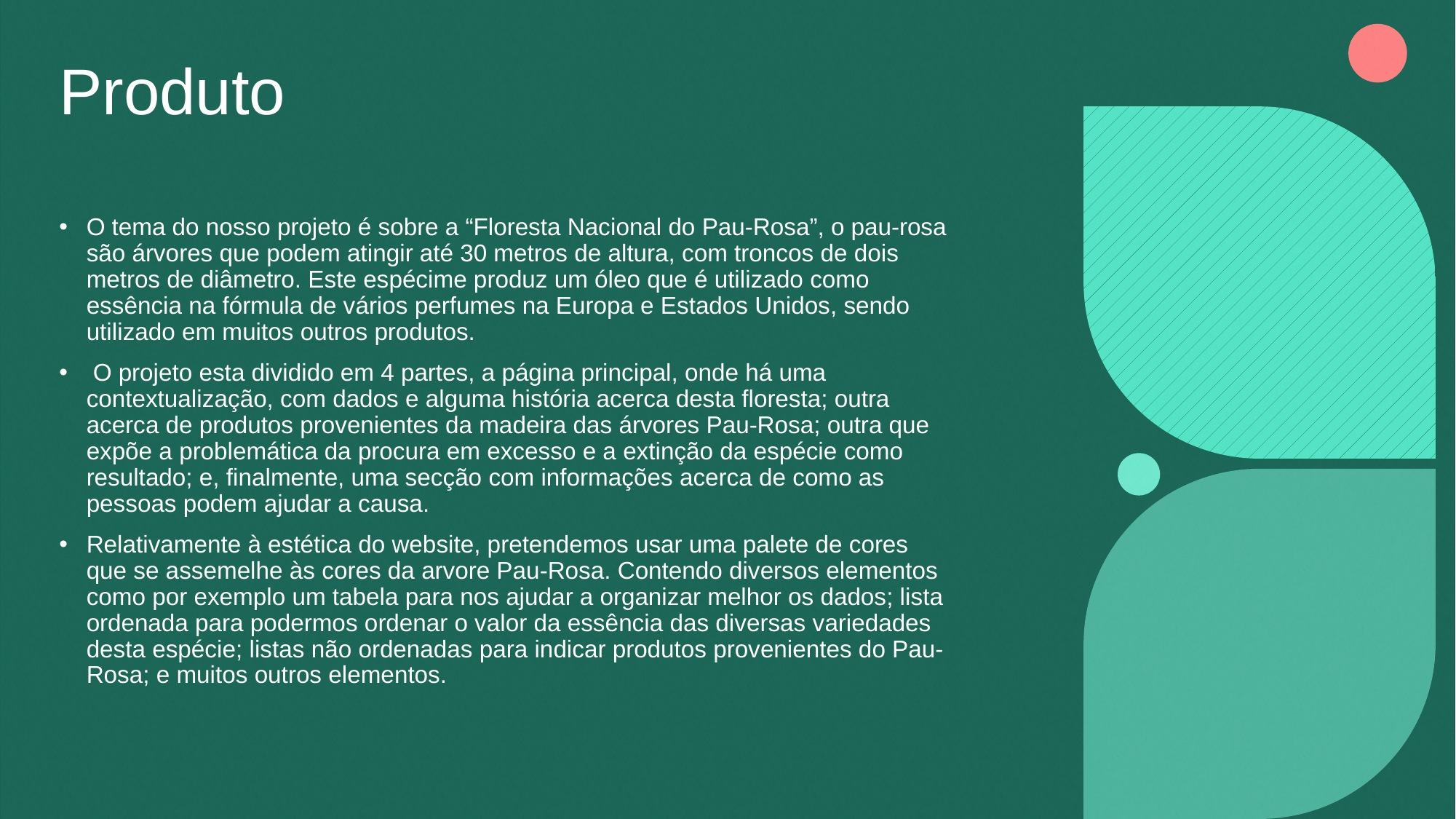

# Produto
O tema do nosso projeto é sobre a “Floresta Nacional do Pau-Rosa”, o pau-rosa são árvores que podem atingir até 30 metros de altura, com troncos de dois metros de diâmetro. Este espécime produz um óleo que é utilizado como essência na fórmula de vários perfumes na Europa e Estados Unidos, sendo utilizado em muitos outros produtos.
 O projeto esta dividido em 4 partes, a página principal, onde há uma contextualização, com dados e alguma história acerca desta floresta; outra acerca de produtos provenientes da madeira das árvores Pau-Rosa; outra que expõe a problemática da procura em excesso e a extinção da espécie como resultado; e, finalmente, uma secção com informações acerca de como as pessoas podem ajudar a causa.
Relativamente à estética do website, pretendemos usar uma palete de cores que se assemelhe às cores da arvore Pau-Rosa. Contendo diversos elementos como por exemplo um tabela para nos ajudar a organizar melhor os dados; lista ordenada para podermos ordenar o valor da essência das diversas variedades desta espécie; listas não ordenadas para indicar produtos provenientes do Pau-Rosa; e muitos outros elementos.